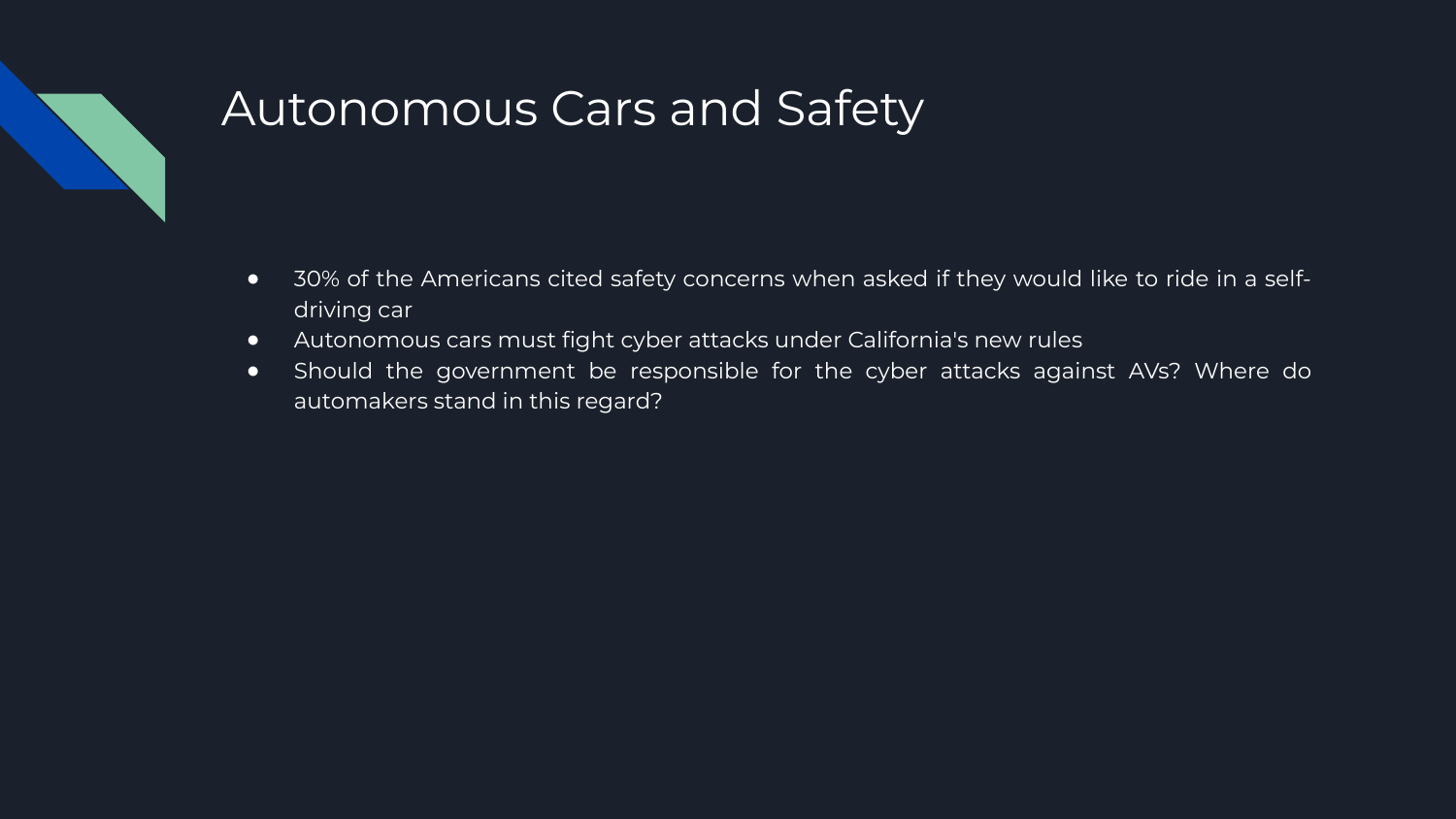

# Autonomous Cars and Safety
30% of the Americans cited safety concerns when asked if they would like to ride in a self-driving car
Autonomous cars must fight cyber attacks under California's new rules
Should the government be responsible for the cyber attacks against AVs? Where do automakers stand in this regard?